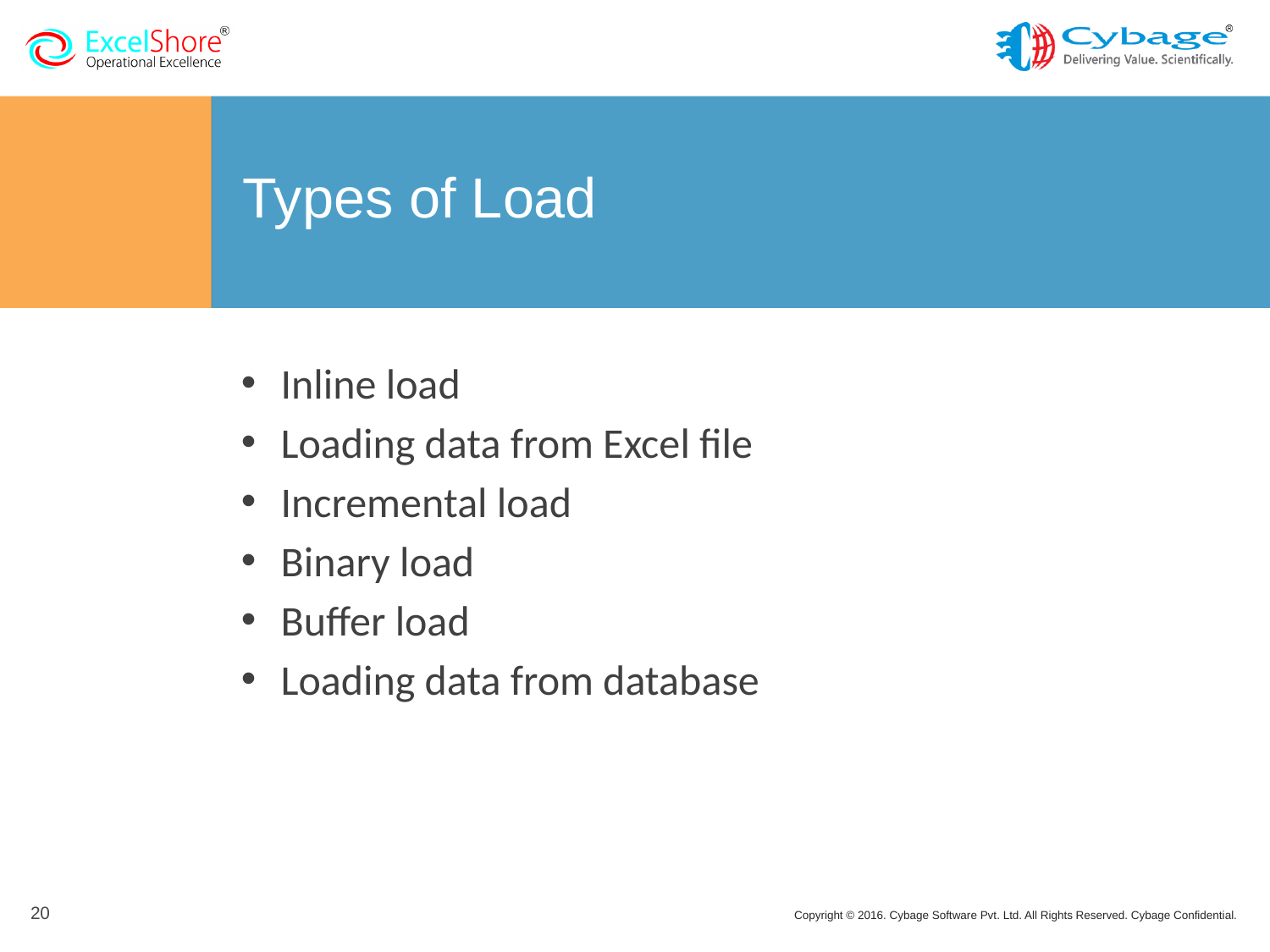

# Types of Load
Inline load
Loading data from Excel file
Incremental load
Binary load
Buffer load
Loading data from database
20